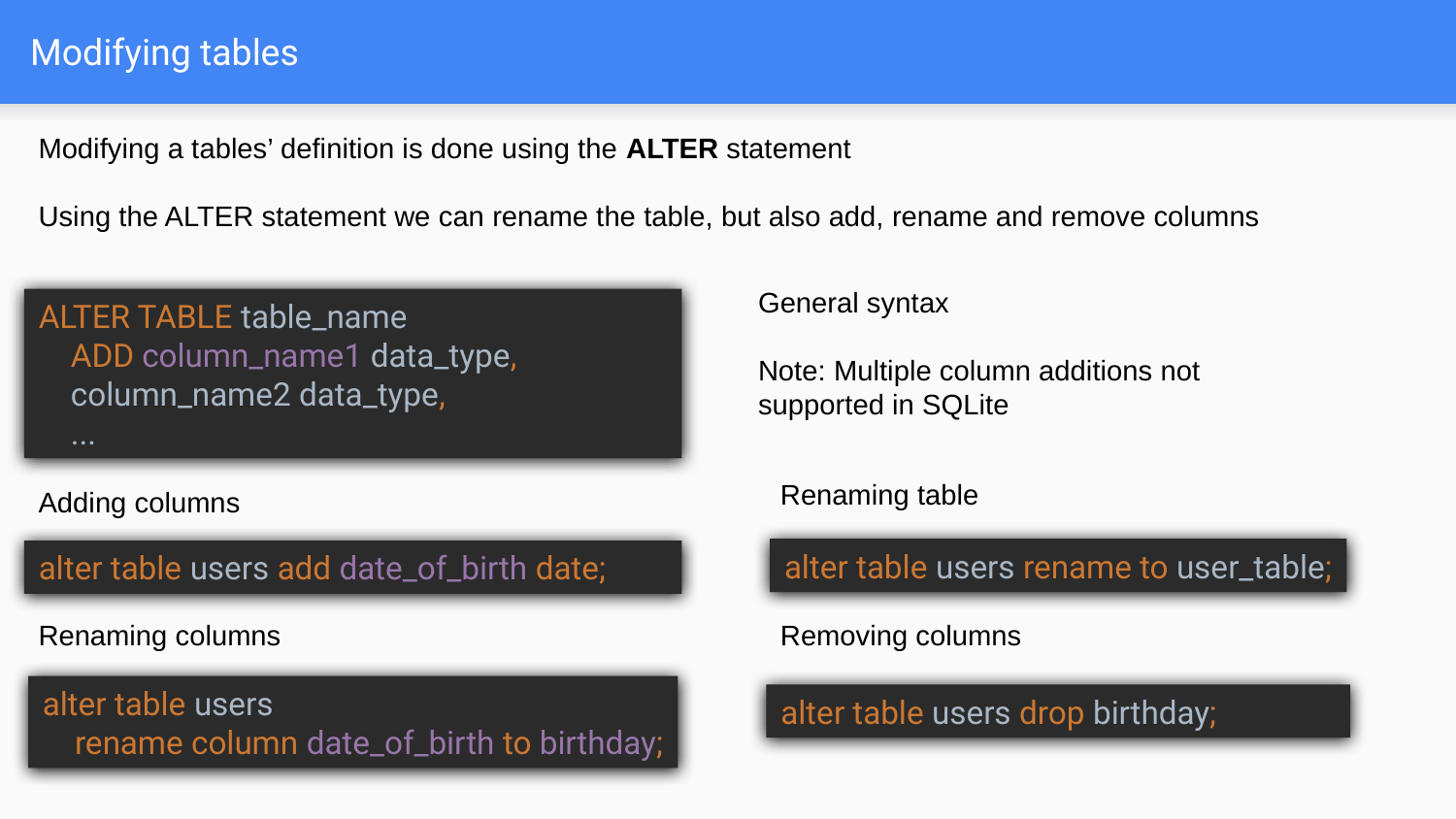

# Modifying tables
Modifying a tables’ definition is done using the ALTER statement

Using the ALTER statement we can rename the table, but also add, rename and remove columns
General syntax

Note: Multiple column additions not supported in SQLite
ALTER TABLE table_name
    ADD column_name1 data_type,
    column_name2 data_type,
    ...
Renaming table
Adding columns
alter table users rename to user_table;
alter table users add date_of_birth date;
Renaming columns
Removing columns
alter table users
    rename column date_of_birth to birthday;
alter table users drop birthday;